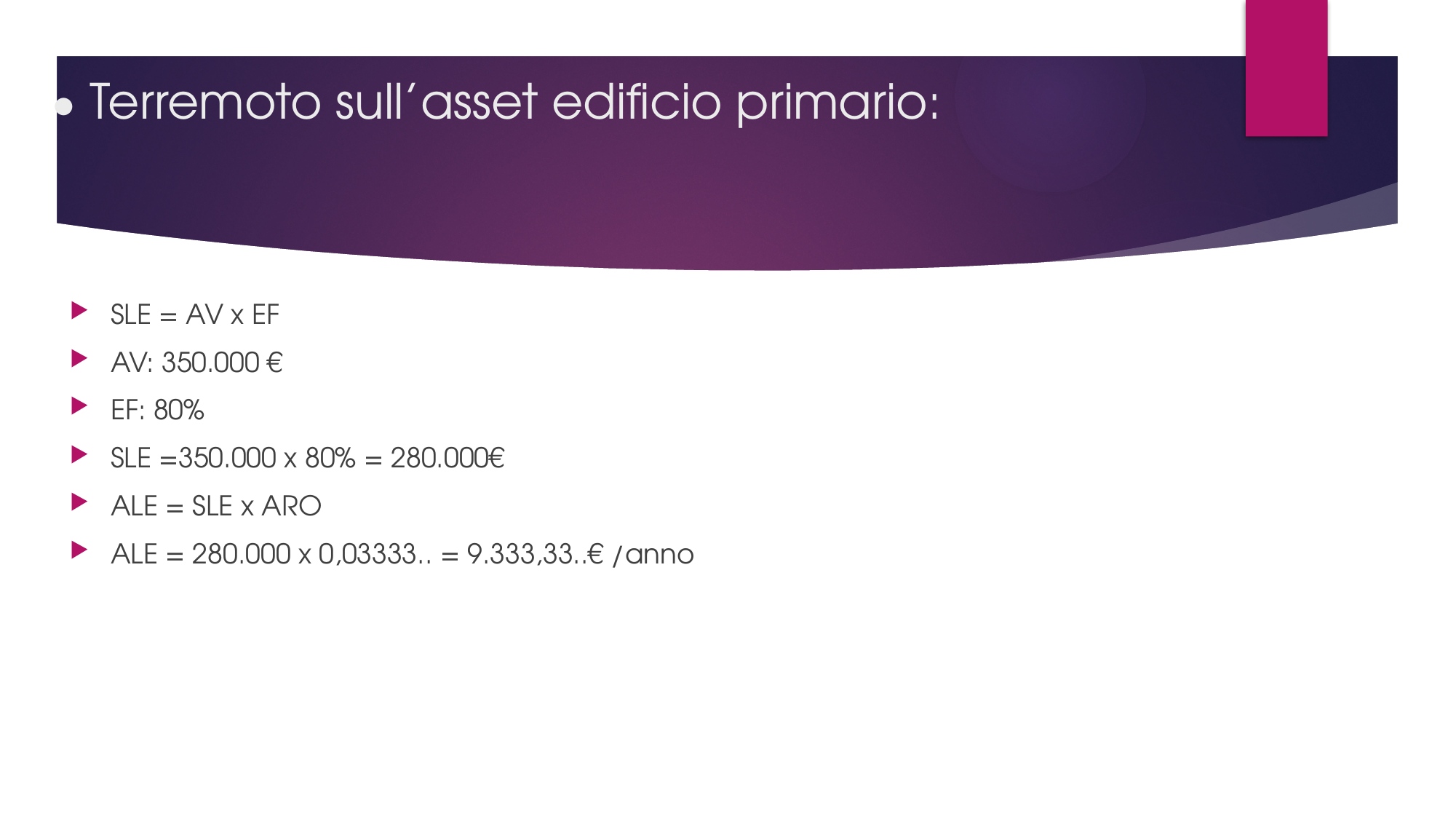

# • Terremoto sull’asset edificio primario:
SLE = AV x EF
AV: 350.000 €
EF: 80%
SLE =350.000 x 80% = 280.000€
ALE = SLE x ARO
ALE = 280.000 x 0,03333.. = 9.333,33..€ /anno